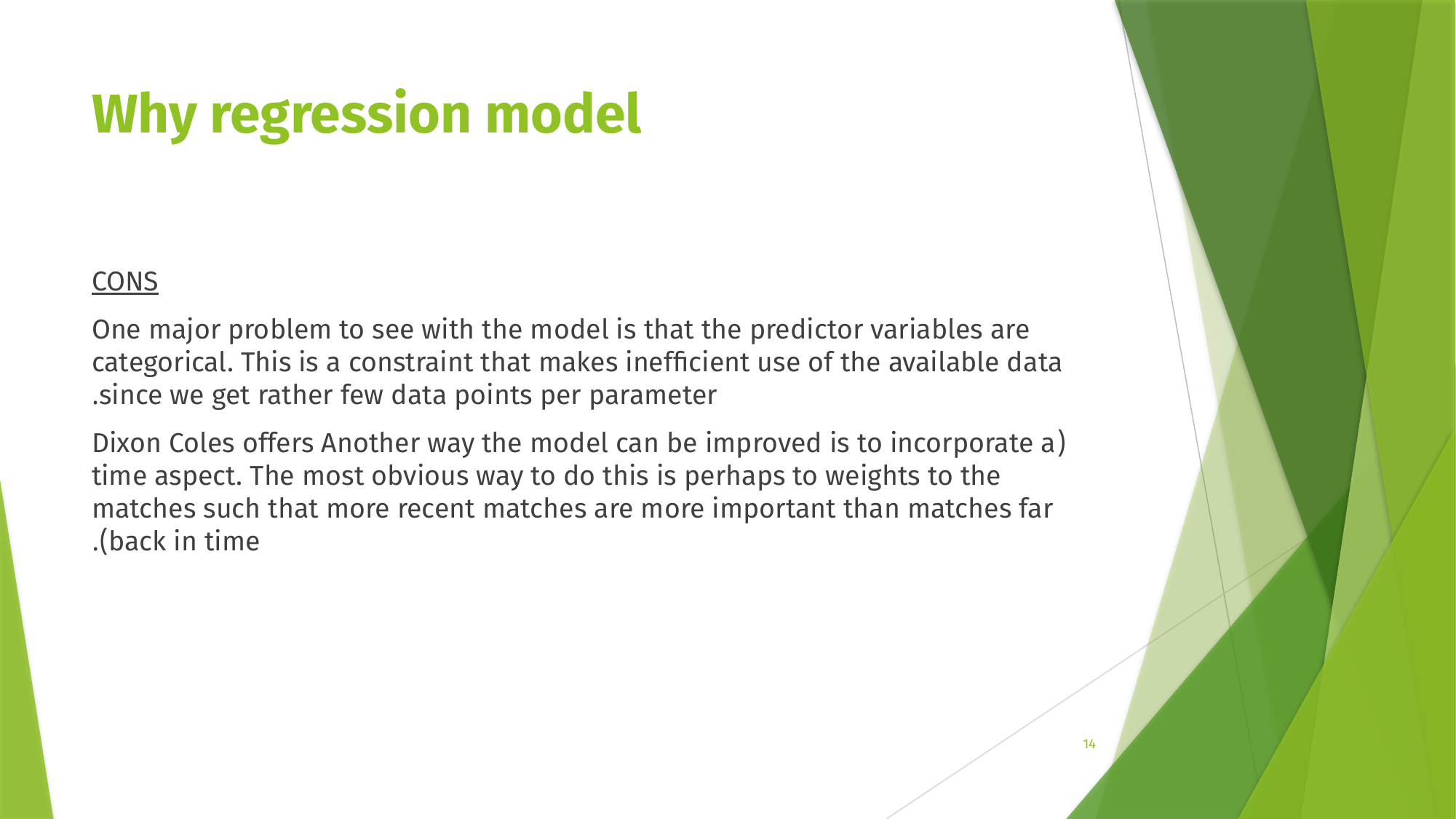

# Why regression model
CONS
One major problem to see with the model is that the predictor variables are categorical. This is a constraint that makes inefficient use of the available data since we get rather few data points per parameter.
(Dixon Coles offers Another way the model can be improved is to incorporate a time aspect. The most obvious way to do this is perhaps to weights to the matches such that more recent matches are more important than matches far back in time).
14